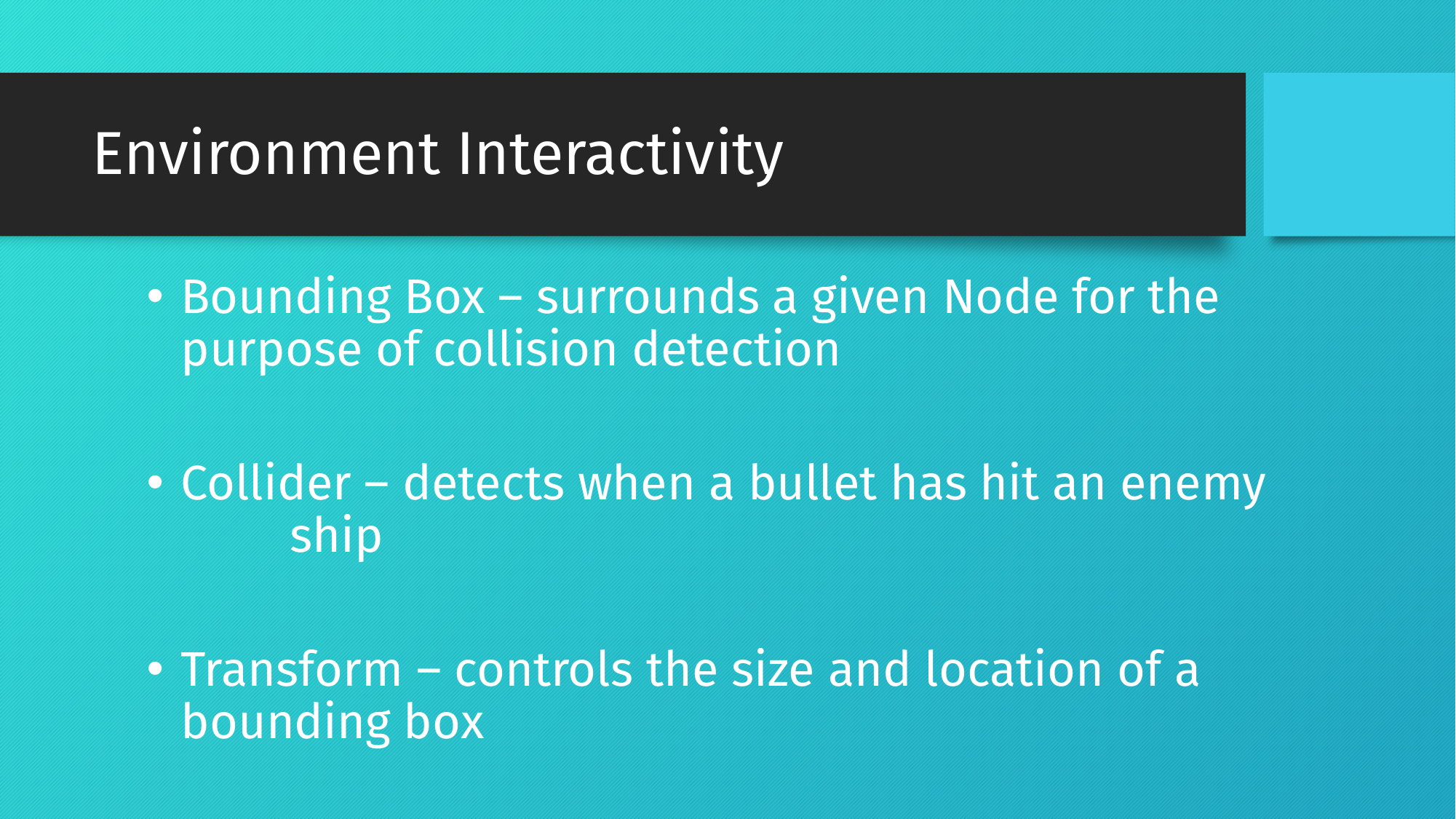

# Environment Interactivity
Bounding Box – surrounds a given Node for the 	purpose of collision detection

Collider – detects when a bullet has hit an enemy 	ship

Transform – controls the size and location of a 	bounding box